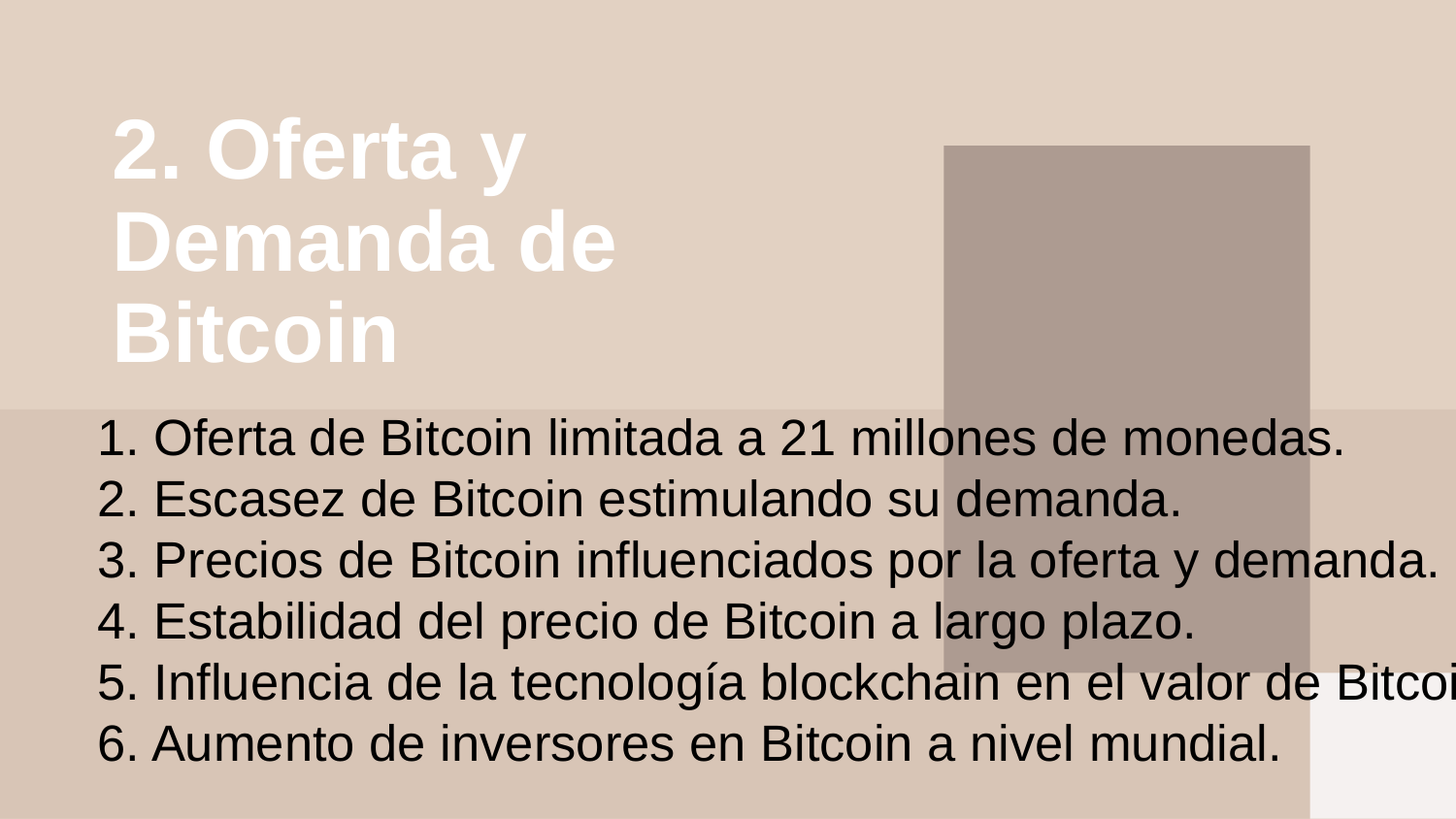

# 2. Oferta y Demanda de Bitcoin

1. Oferta de Bitcoin limitada a 21 millones de monedas.
2. Escasez de Bitcoin estimulando su demanda.
3. Precios de Bitcoin influenciados por la oferta y demanda.
4. Estabilidad del precio de Bitcoin a largo plazo.
5. Influencia de la tecnología blockchain en el valor de Bitcoin.
6. Aumento de inversores en Bitcoin a nivel mundial.